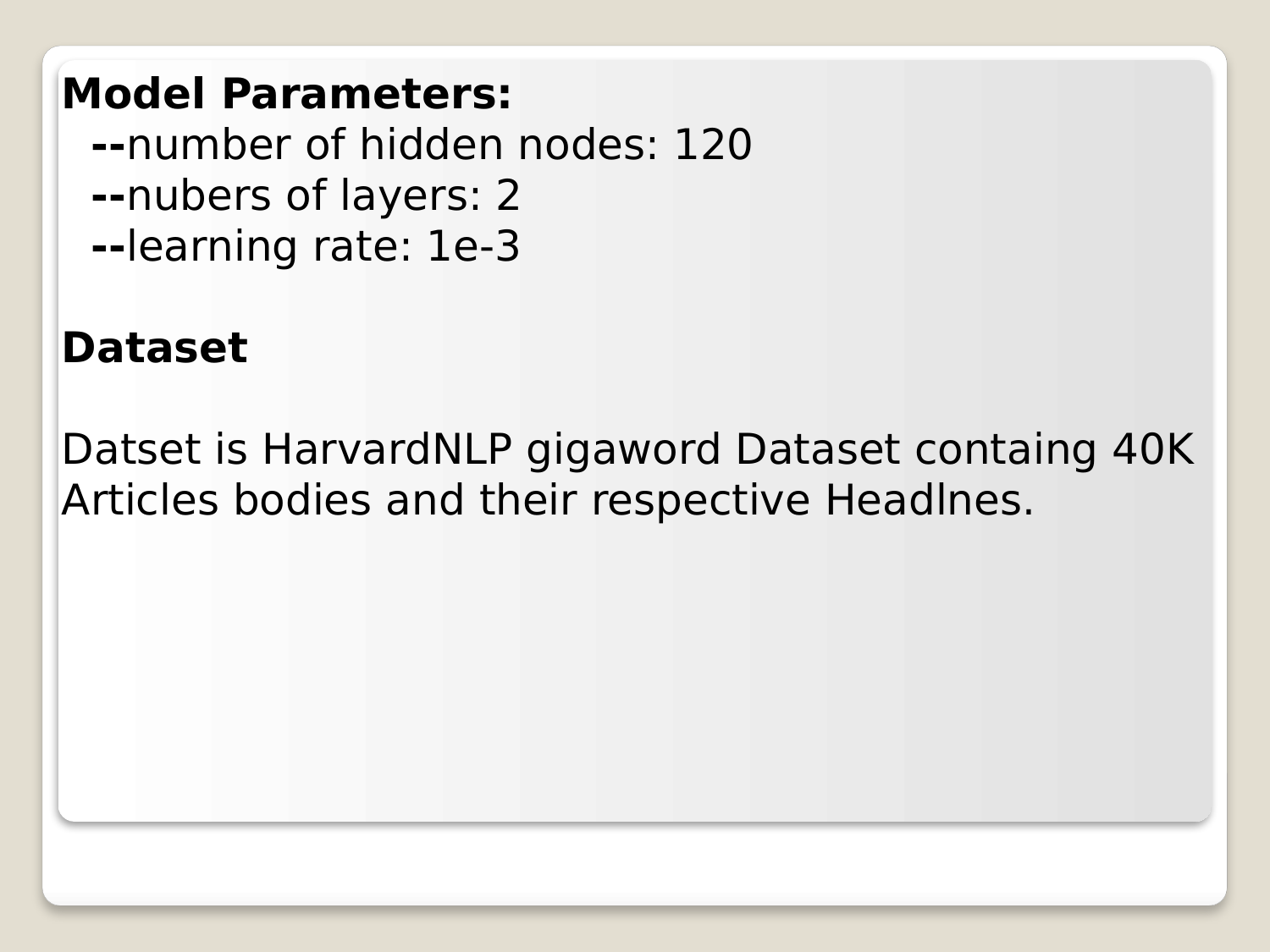

Model Parameters:
  --number of hidden nodes: 120
  --nubers of layers: 2
  --learning rate: 1e-3

Dataset

Datset is HarvardNLP gigaword Dataset containg 40K
Articles bodies and their respective Headlnes.